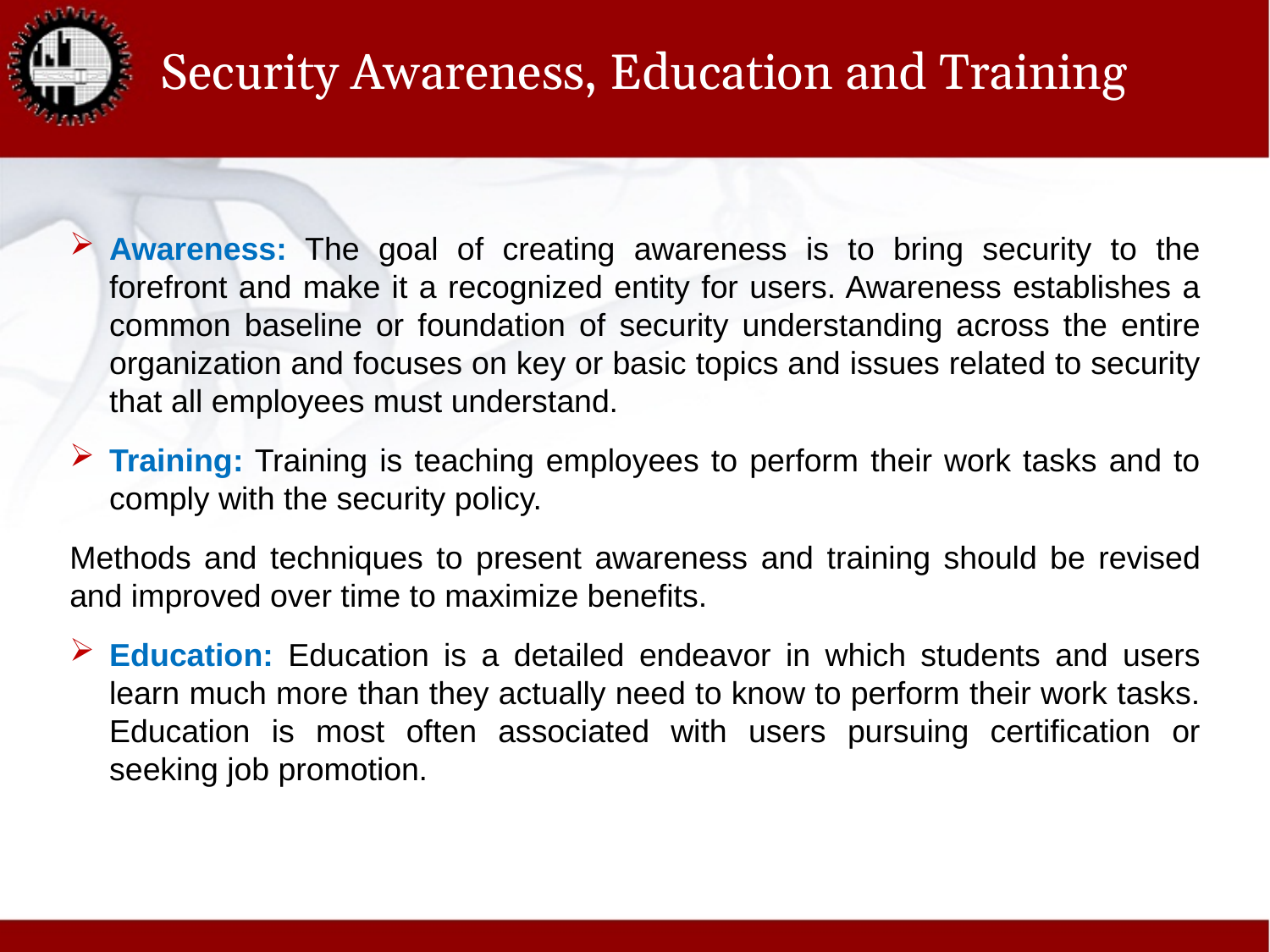

# Security Awareness, Education and Training
Awareness: The goal of creating awareness is to bring security to the forefront and make it a recognized entity for users. Awareness establishes a common baseline or foundation of security understanding across the entire organization and focuses on key or basic topics and issues related to security that all employees must understand.
Training: Training is teaching employees to perform their work tasks and to comply with the security policy.
Methods and techniques to present awareness and training should be revised and improved over time to maximize benefits.
Education: Education is a detailed endeavor in which students and users learn much more than they actually need to know to perform their work tasks. Education is most often associated with users pursuing certification or seeking job promotion.